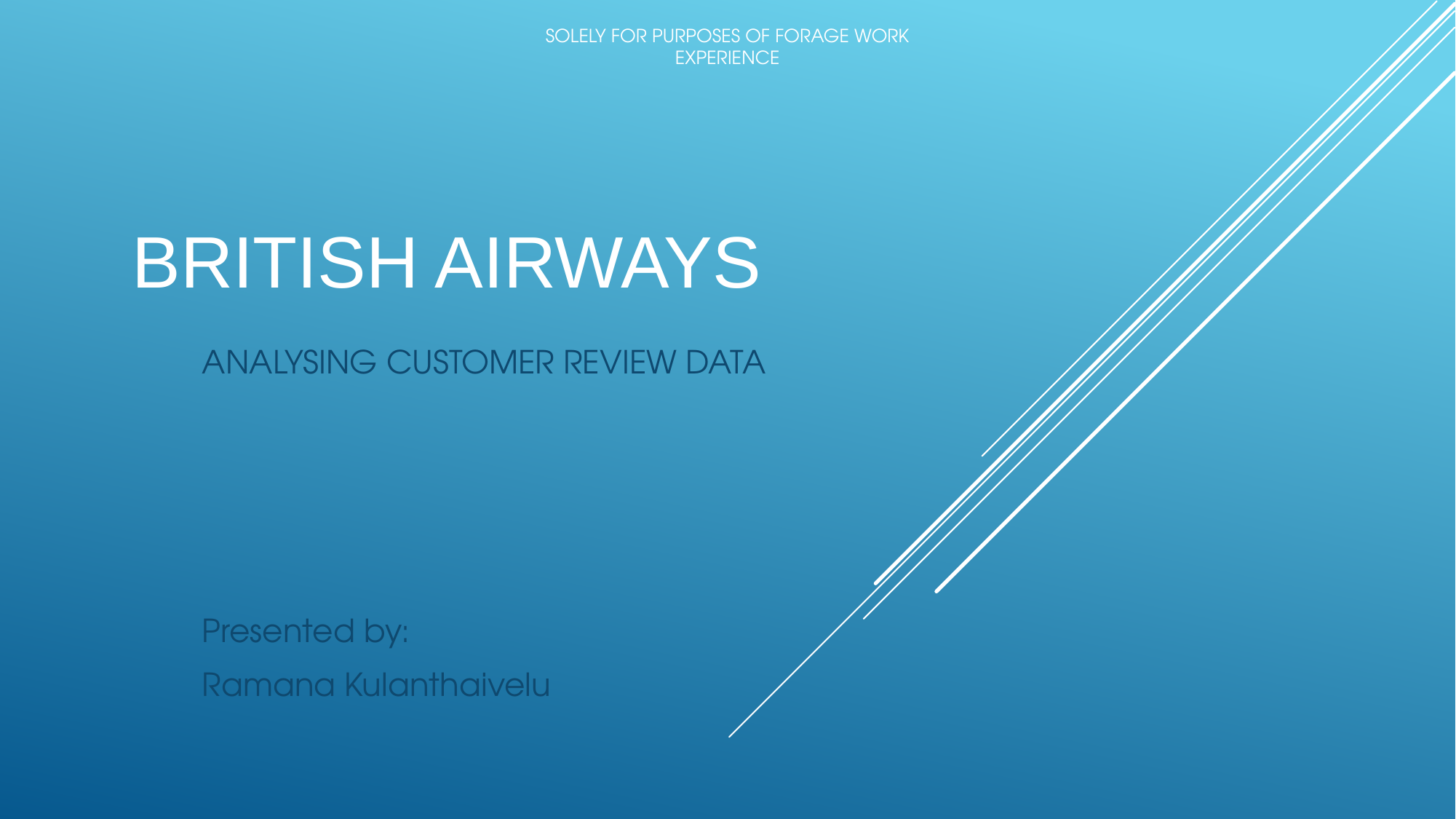

# BRITISH AIRWAYS
ANALYSING CUSTOMER REVIEW DATA

Presented by:
Ramana Kulanthaivelu